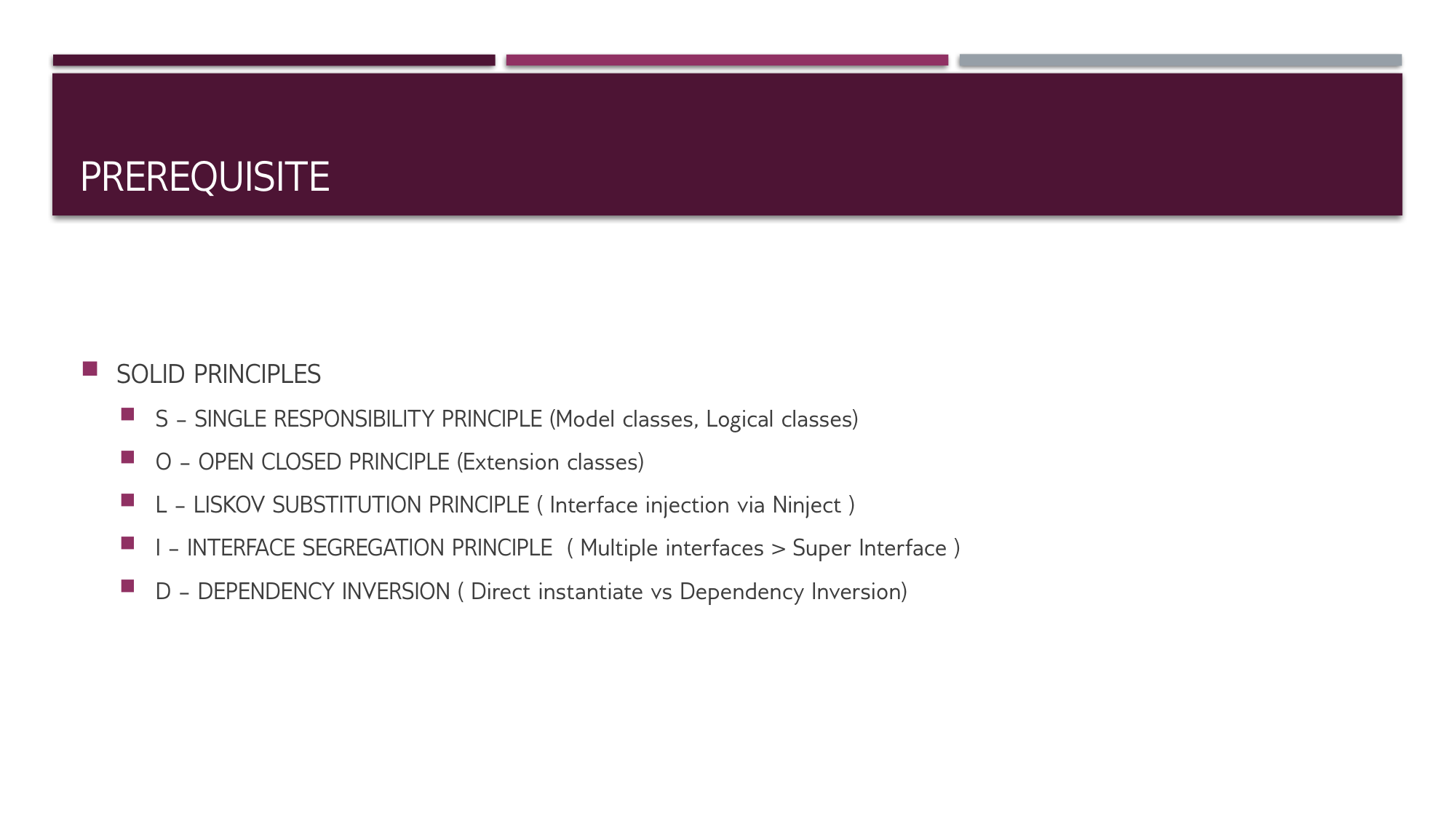

# Prerequisite
SOLID PRINCIPLES
S – SINGLE RESPONSIBILITY PRINCIPLE (Model classes, Logical classes)
O – OPEN CLOSED PRINCIPLE (Extension classes)
L – LISKOV SUBSTITUTION PRINCIPLE ( Interface injection via Ninject )
I – INTERFACE SEGREGATION PRINCIPLE  ( Multiple interfaces > Super Interface )
D – DEPENDENCY INVERSION ( Direct instantiate vs Dependency Inversion)